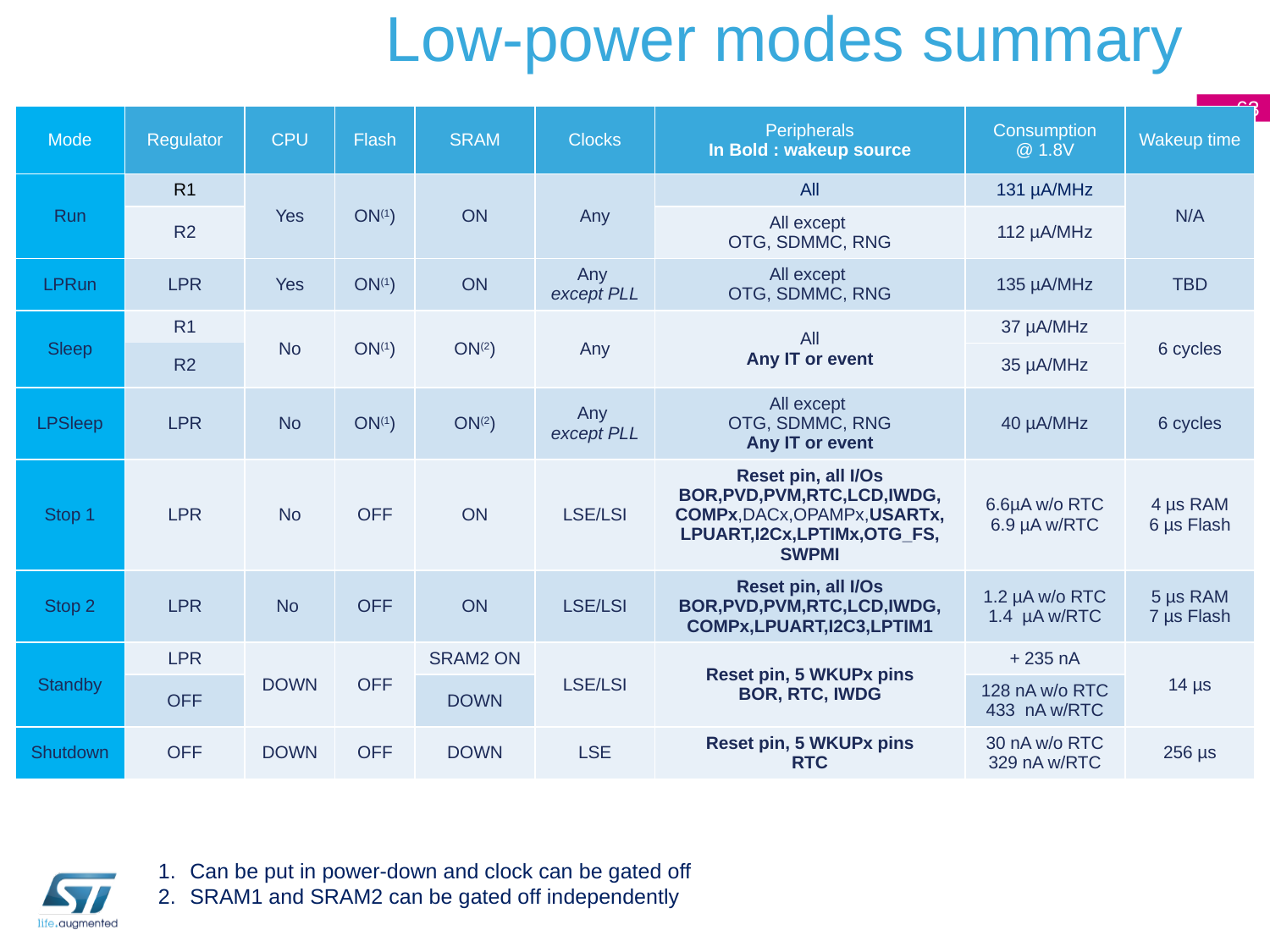

# Low-power modes summary
63
| Mode | Regulator | CPU | Flash | SRAM | Clocks | Peripherals In Bold : wakeup source | Consumption @ 1.8V | Wakeup time |
| --- | --- | --- | --- | --- | --- | --- | --- | --- |
| Run | R1 | Yes | ON(1) | ON | Any | All | 131 µA/MHz | N/A |
|  | R2 |  |  |  |  | All except OTG, SDMMC, RNG | 112 µA/MHz |  |
| LPRun | LPR | Yes | ON(1) | ON | Any except PLL | All except OTG, SDMMC, RNG | 135 µA/MHz | TBD |
| Sleep | R1 | No | ON(1) | ON(2) | Any | All Any IT or event | 37 µA/MHz | 6 cycles |
|  | R2 |  |  |  |  |  |  |  |
|  |  |  |  |  |  |  | 35 µA/MHz |  |
| LPSleep | LPR | No | ON(1) | ON(2) | Any except PLL | All except OTG, SDMMC, RNG Any IT or event | 40 µA/MHz | 6 cycles |
| Stop 1 | LPR | No | OFF | ON | LSE/LSI | Reset pin, all I/Os BOR,PVD,PVM,RTC,LCD,IWDG, COMPx,DACx,OPAMPx,USARTx, LPUART,I2Cx,LPTIMx,OTG\_FS, SWPMI | 6.6µA w/o RTC 6.9 µA w/RTC | 4 µs RAM 6 µs Flash |
| Stop 2 | LPR | No | OFF | ON | LSE/LSI | Reset pin, all I/Os BOR,PVD,PVM,RTC,LCD,IWDG, COMPx,LPUART,I2C3,LPTIM1 | 1.2 µA w/o RTC 1.4 µA w/RTC | 5 µs RAM 7 µs Flash |
| Standby | LPR | DOWN | OFF | SRAM2 ON | LSE/LSI | Reset pin, 5 WKUPx pins BOR, RTC, IWDG | + 235 nA | 14 µs |
|  | OFF |  |  | DOWN |  |  | 128 nA w/o RTC 433 nA w/RTC |  |
| Shutdown | OFF | DOWN | OFF | DOWN | LSE | Reset pin, 5 WKUPx pins RTC | 30 nA w/o RTC 329 nA w/RTC | 256 µs |
Can be put in power-down and clock can be gated off
SRAM1 and SRAM2 can be gated off independently